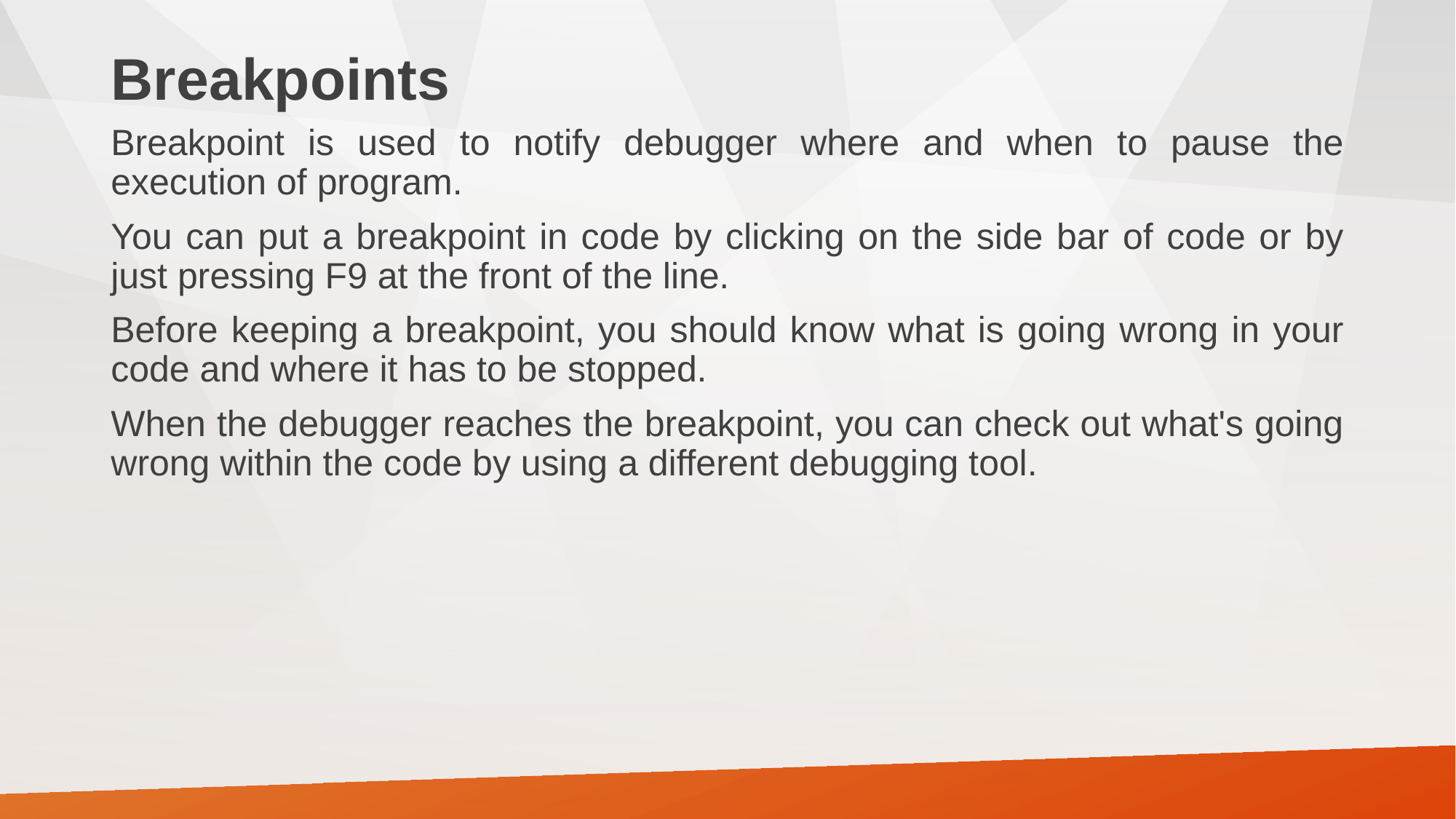

# Breakpoints
Breakpoint is used to notify debugger where and when to pause the execution of program.
You can put a breakpoint in code by clicking on the side bar of code or by just pressing F9 at the front of the line.
Before keeping a breakpoint, you should know what is going wrong in your code and where it has to be stopped.
When the debugger reaches the breakpoint, you can check out what's going wrong within the code by using a different debugging tool.